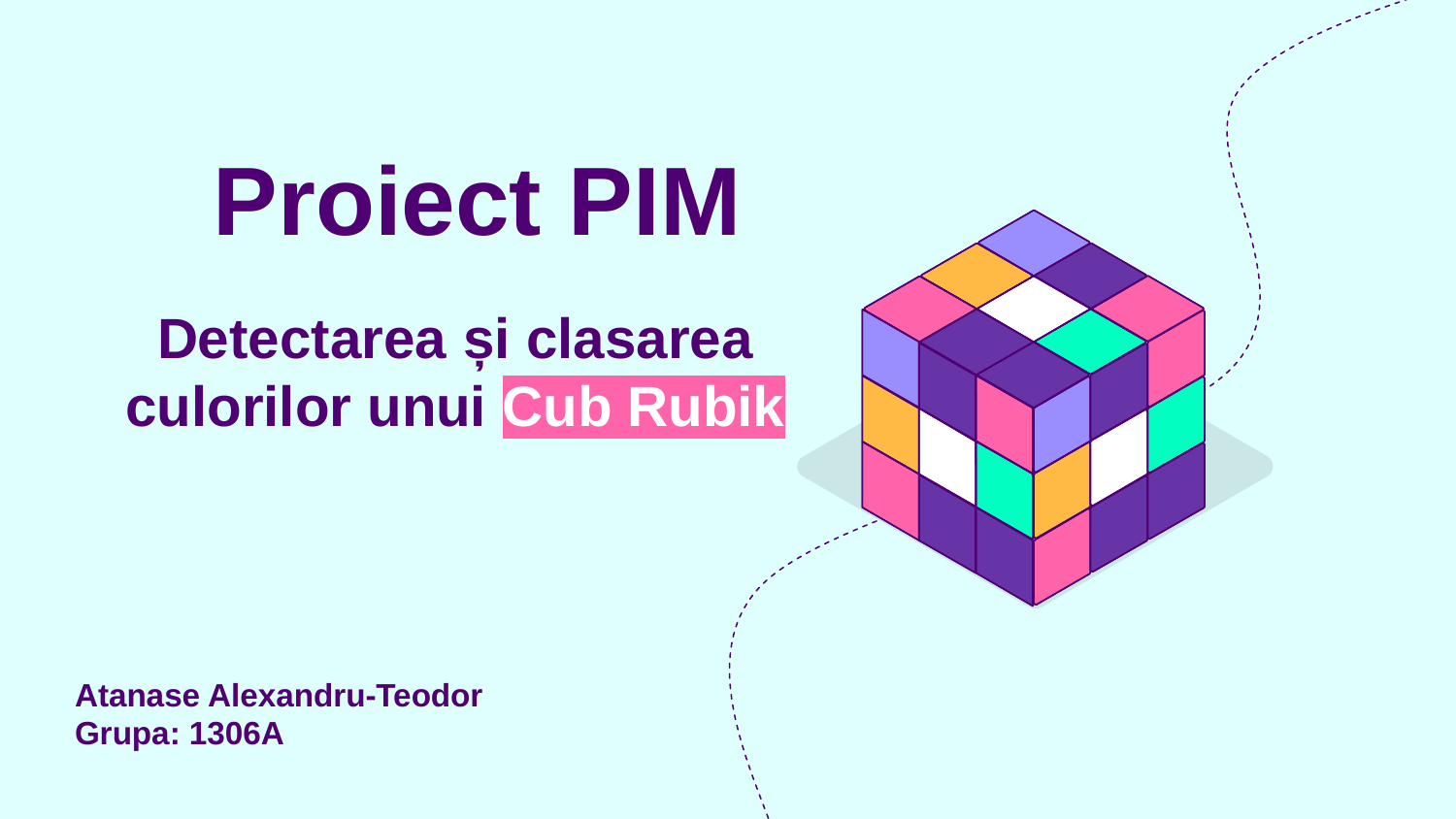

Proiect PIM

# Detectarea și clasarea culorilor unui Cub Rubik
Atanase Alexandru-Teodor
Grupa: 1306A